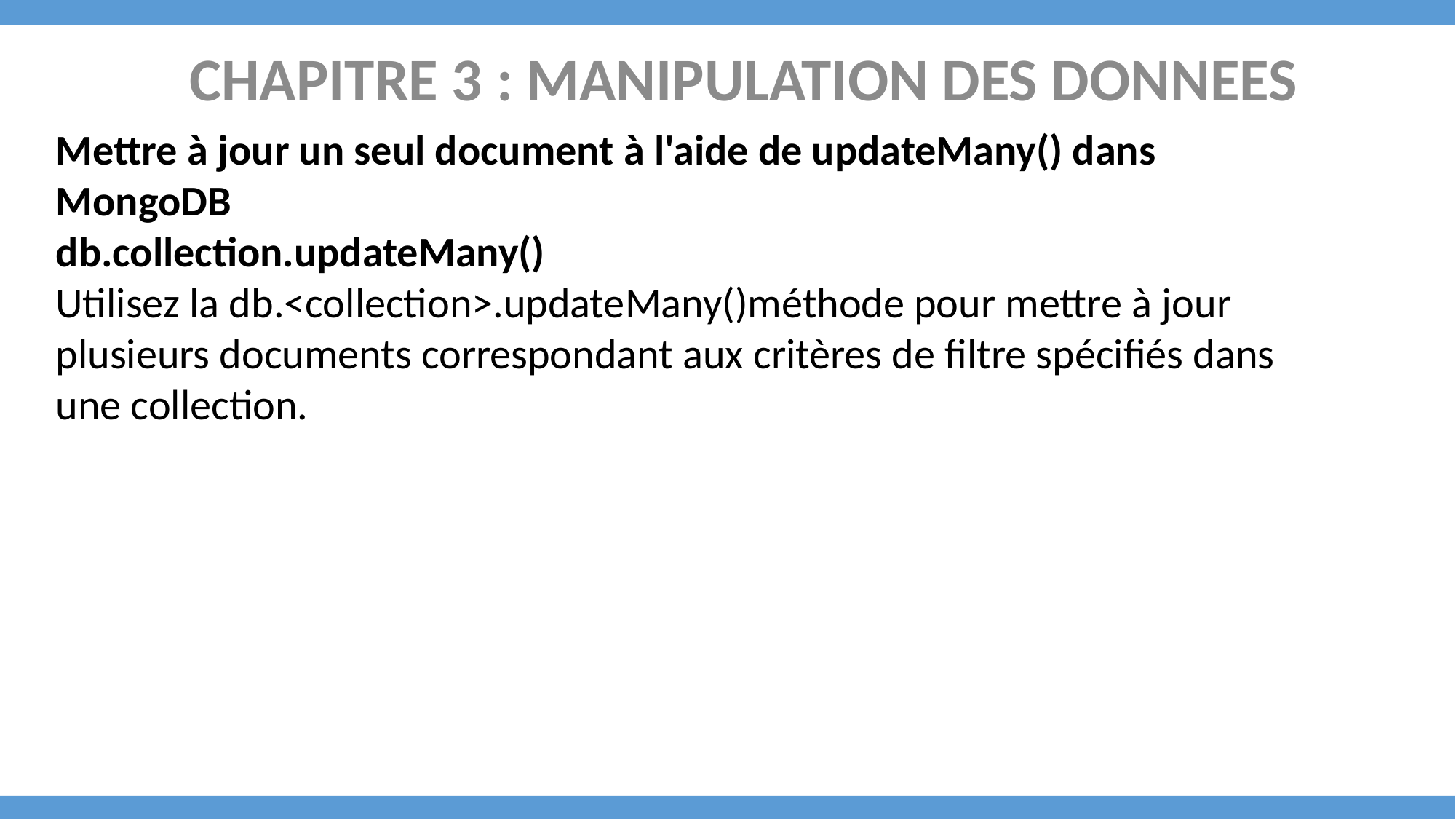

CHAPITRE 3 : MANIPULATION DES DONNEES
Mettre à jour un seul document à l'aide de updateMany() dans MongoDB
db.collection.updateMany()
Utilisez la db.<collection>.updateMany()méthode pour mettre à jour plusieurs documents correspondant aux critères de filtre spécifiés dans une collection.